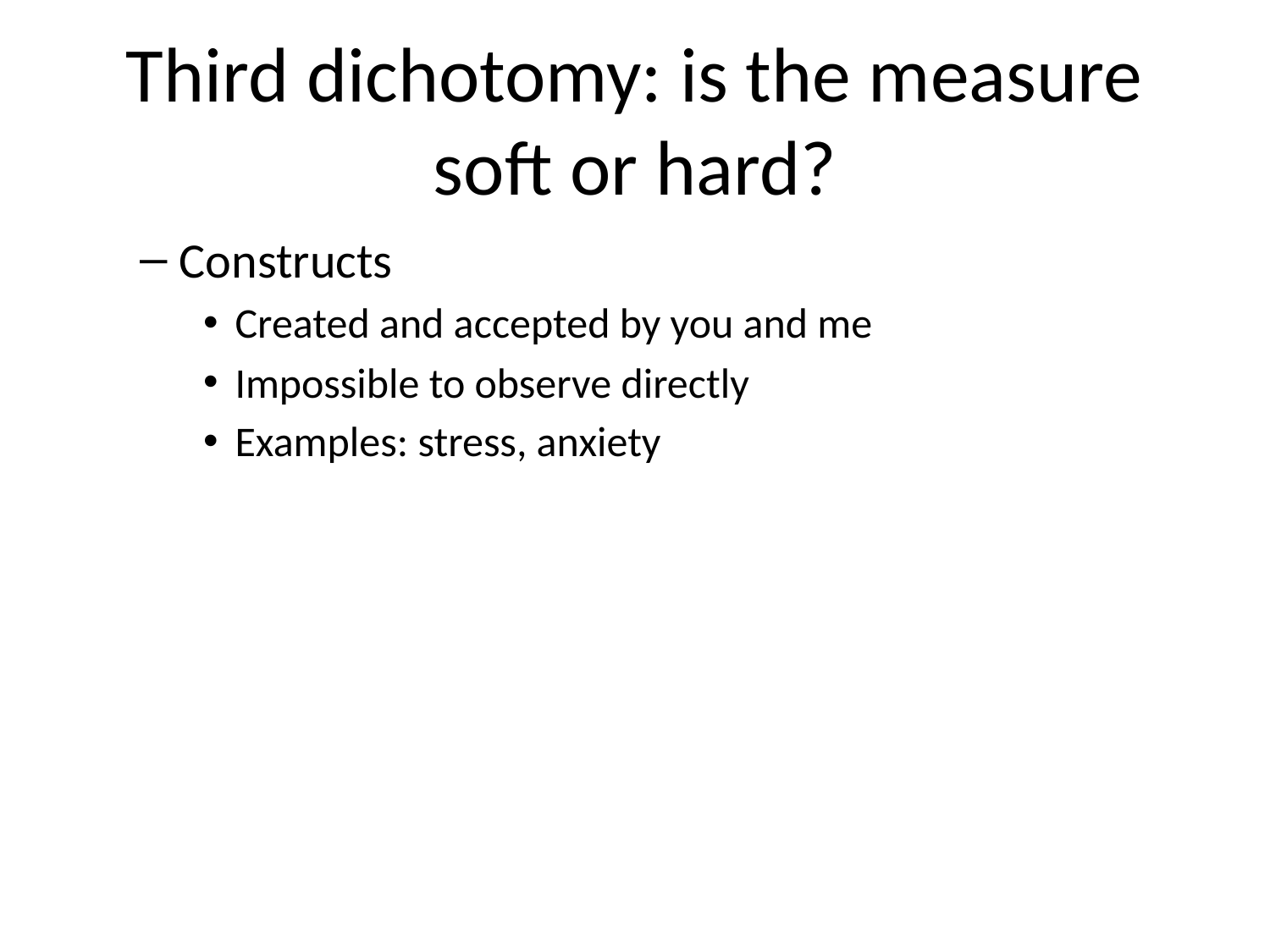

# Third dichotomy: is the measure soft or hard?
Constructs
Created and accepted by you and me
Impossible to observe directly
Examples: stress, anxiety